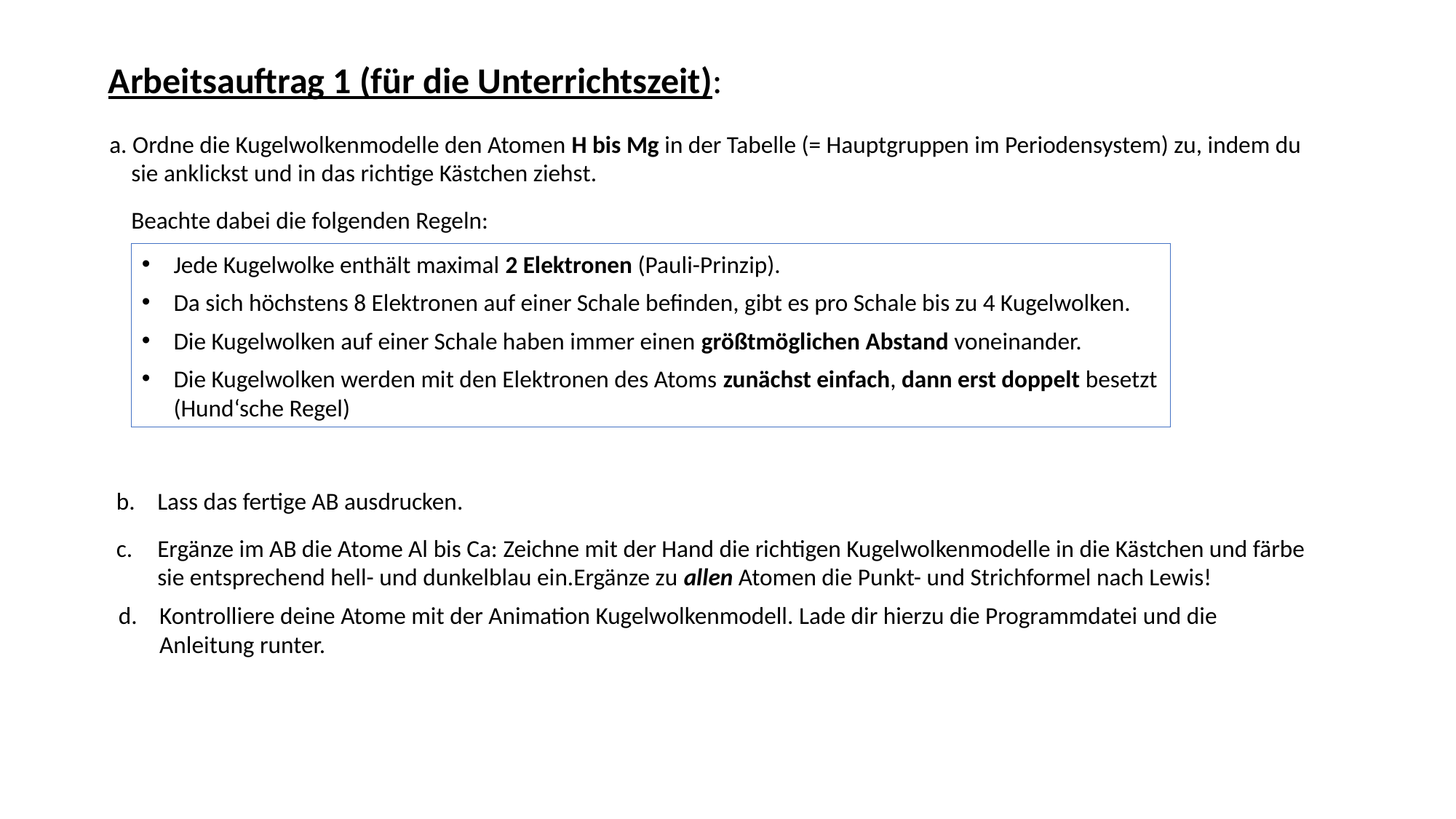

Arbeitsauftrag 1 (für die Unterrichtszeit):
a. Ordne die Kugelwolkenmodelle den Atomen H bis Mg in der Tabelle (= Hauptgruppen im Periodensystem) zu, indem du sie anklickst und in das richtige Kästchen ziehst.
	Beachte dabei die folgenden Regeln:
Jede Kugelwolke enthält maximal 2 Elektronen (Pauli-Prinzip).
Da sich höchstens 8 Elektronen auf einer Schale befinden, gibt es pro Schale bis zu 4 Kugelwolken.
Die Kugelwolken auf einer Schale haben immer einen größtmöglichen Abstand voneinander.
Die Kugelwolken werden mit den Elektronen des Atoms zunächst einfach, dann erst doppelt besetzt (Hund‘sche Regel)
Lass das fertige AB ausdrucken.
Ergänze im AB die Atome Al bis Ca: Zeichne mit der Hand die richtigen Kugelwolkenmodelle in die Kästchen und färbe sie entsprechend hell- und dunkelblau ein.Ergänze zu allen Atomen die Punkt- und Strichformel nach Lewis!
Kontrolliere deine Atome mit der Animation Kugelwolkenmodell. Lade dir hierzu die Programmdatei und die Anleitung runter.